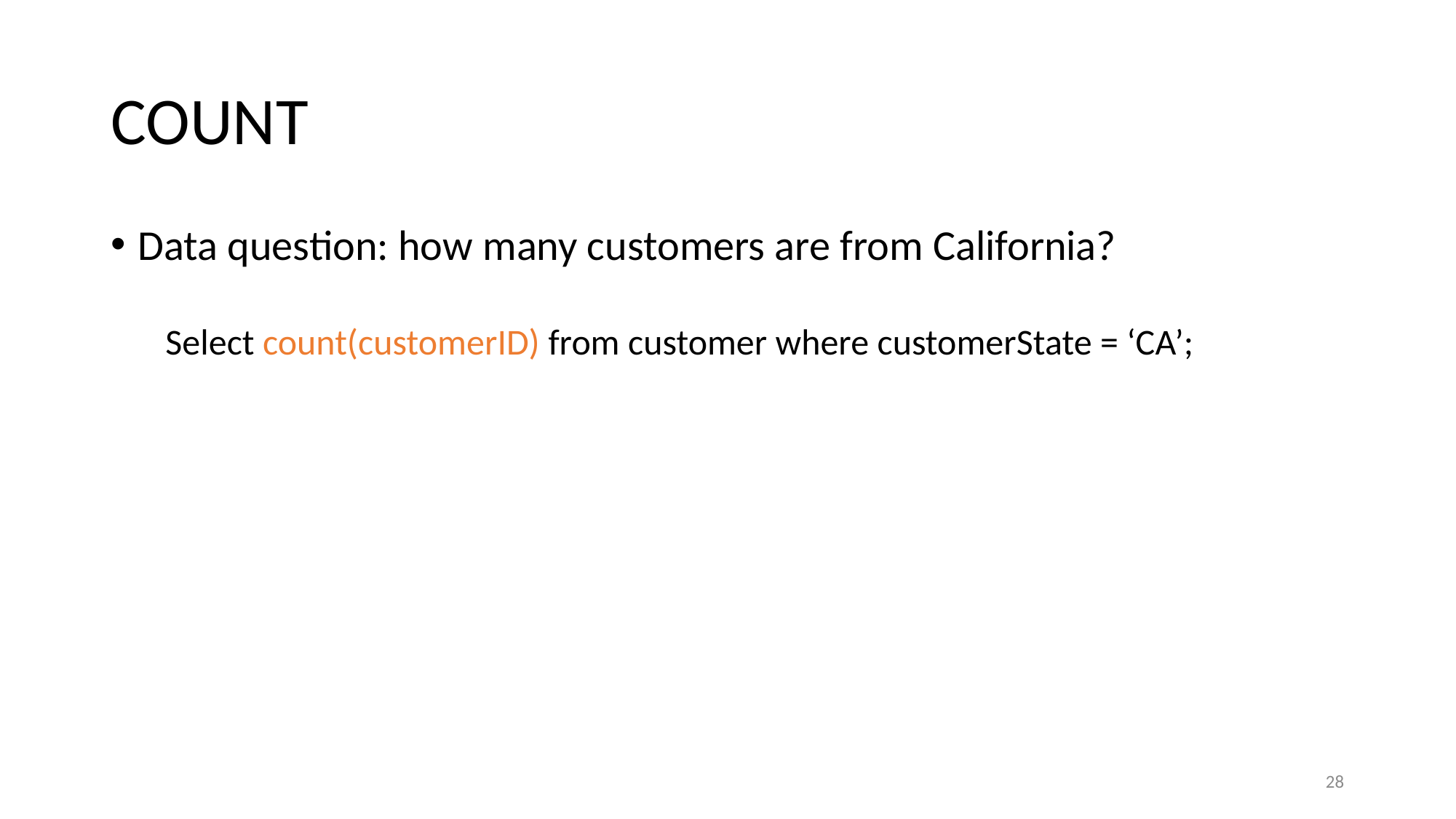

# COUNT
Data question: how many customers are from California?

Select count(customerID) from customer where customerState = ‘CA’;
28